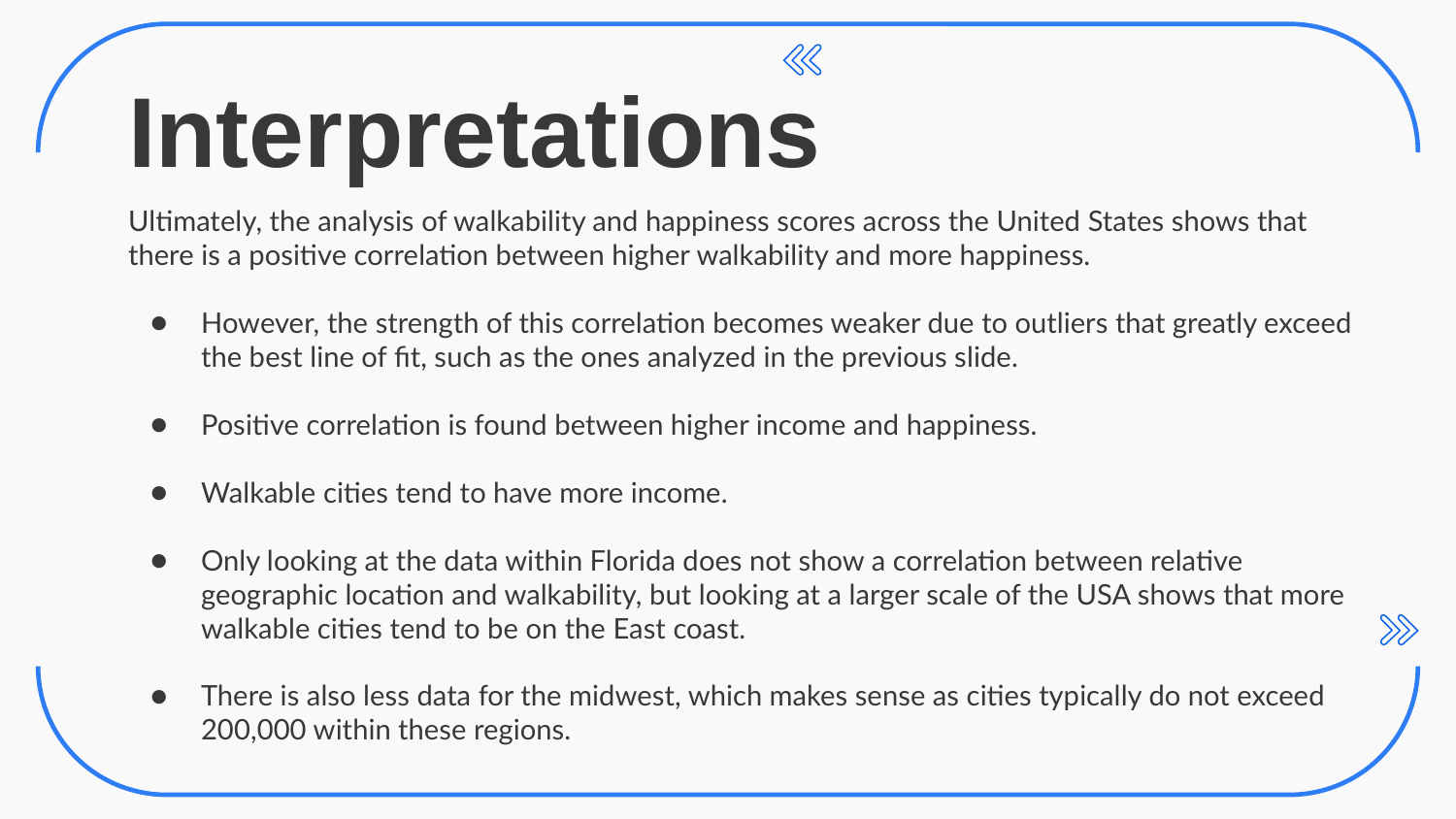

# Interpretations
Ultimately, the analysis of walkability and happiness scores across the United States shows that there is a positive correlation between higher walkability and more happiness.

However, the strength of this correlation becomes weaker due to outliers that greatly exceed the best line of fit, such as the ones analyzed in the previous slide.

Positive correlation is found between higher income and happiness.

Walkable cities tend to have more income.

Only looking at the data within Florida does not show a correlation between relative geographic location and walkability, but looking at a larger scale of the USA shows that more walkable cities tend to be on the East coast.

There is also less data for the midwest, which makes sense as cities typically do not exceed 200,000 within these regions.